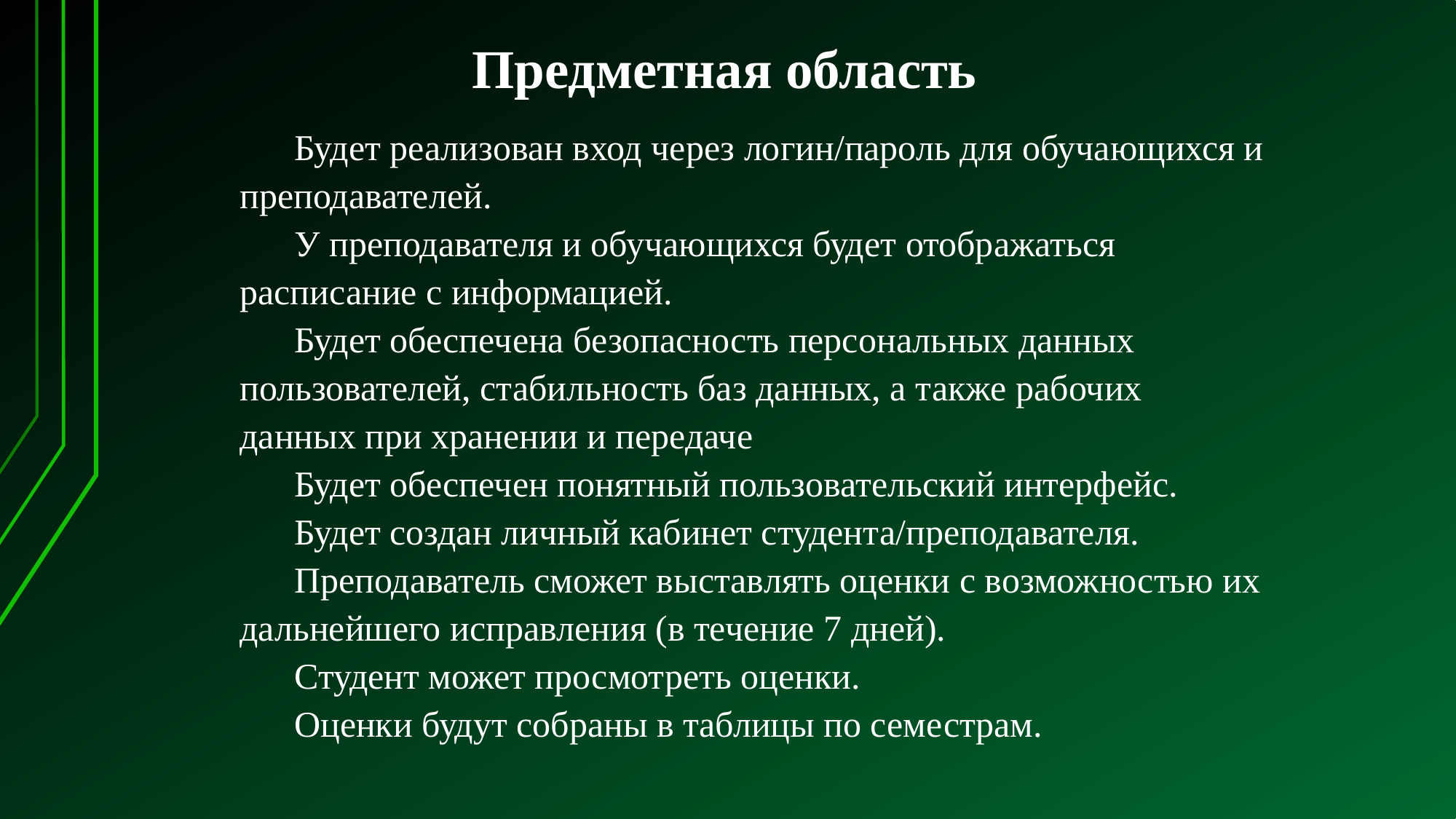

Предметная область
Будет реализован вход через логин/пароль для обучающихся и преподавателей.
У преподавателя и обучающихся будет отображаться расписание с информацией.
Будет обеспечена безопасность персональных данных пользователей, стабильность баз данных, а также рабочих данных при хранении и передаче
Будет обеспечен понятный пользовательский интерфейс.
Будет создан личный кабинет студента/преподавателя.
Преподаватель сможет выставлять оценки с возможностью их дальнейшего исправления (в течение 7 дней).
Студент может просмотреть оценки.
Оценки будут собраны в таблицы по семестрам.